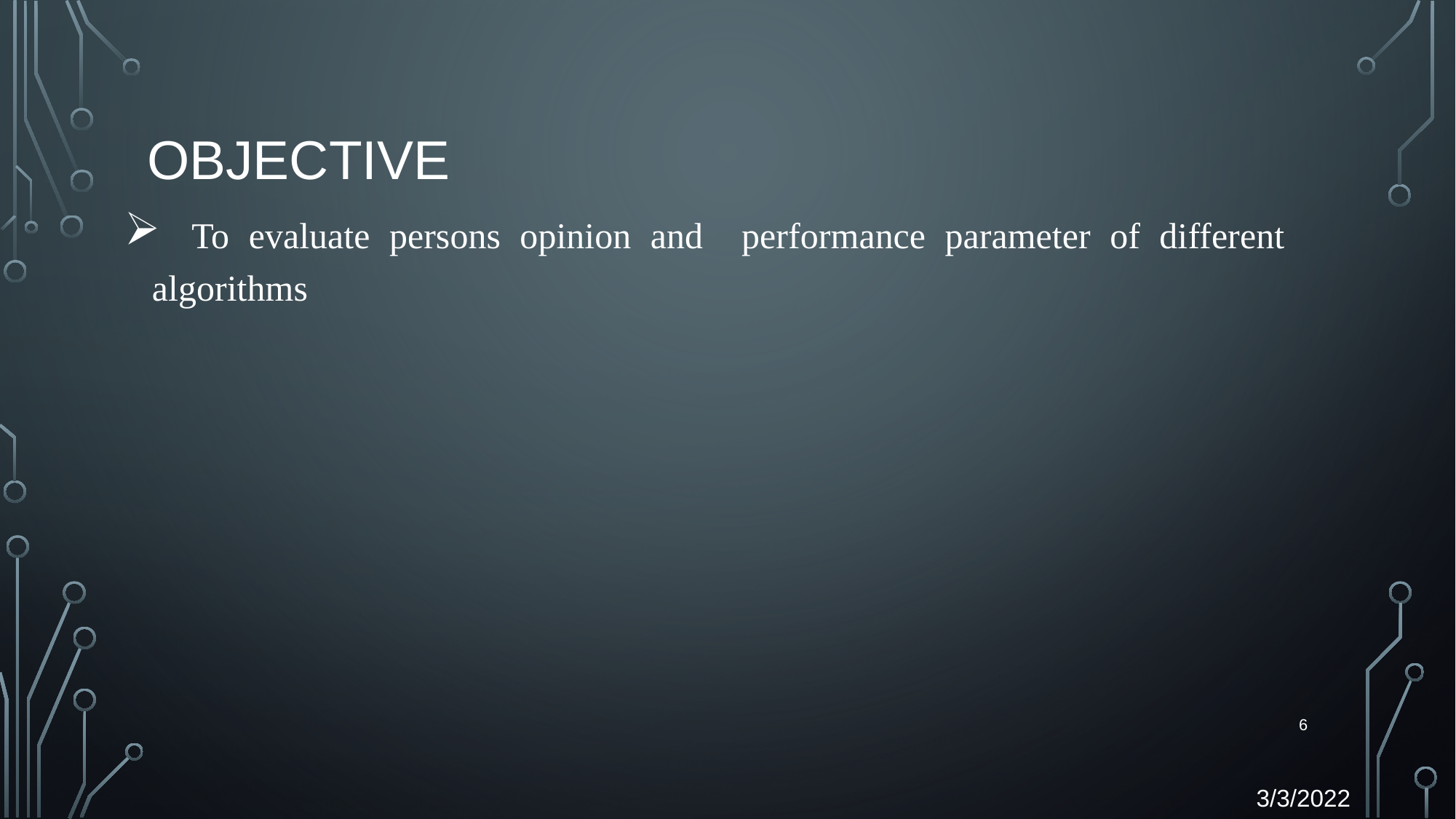

# Objective
  To evaluate persons opinion and  performance parameter of different algorithms
6
3/3/2022